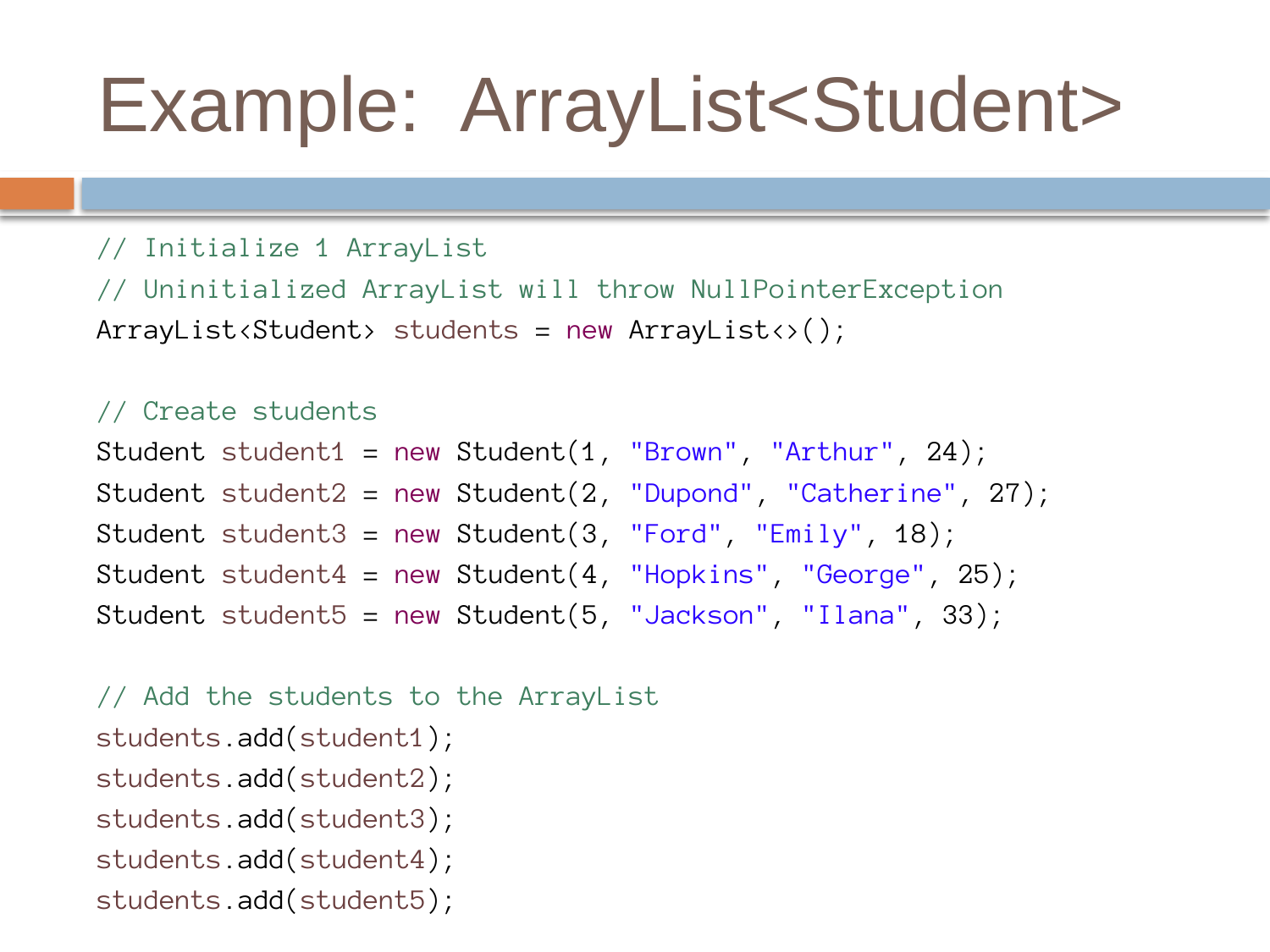

# Example:  ArrayList<Student>
// Initialize 1 ArrayList
// Uninitialized ArrayList will throw NullPointerException
ArrayList<Student> students = new ArrayList<>();

// Create students
Student student1 = new Student(1, "Brown", "Arthur", 24);
Student student2 = new Student(2, "Dupond", "Catherine", 27);
Student student3 = new Student(3, "Ford", "Emily", 18);
Student student4 = new Student(4, "Hopkins", "George", 25);
Student student5 = new Student(5, "Jackson", "Ilana", 33);

// Add the students to the ArrayList
students.add(student1);
students.add(student2);
students.add(student3);
students.add(student4);
students.add(student5);